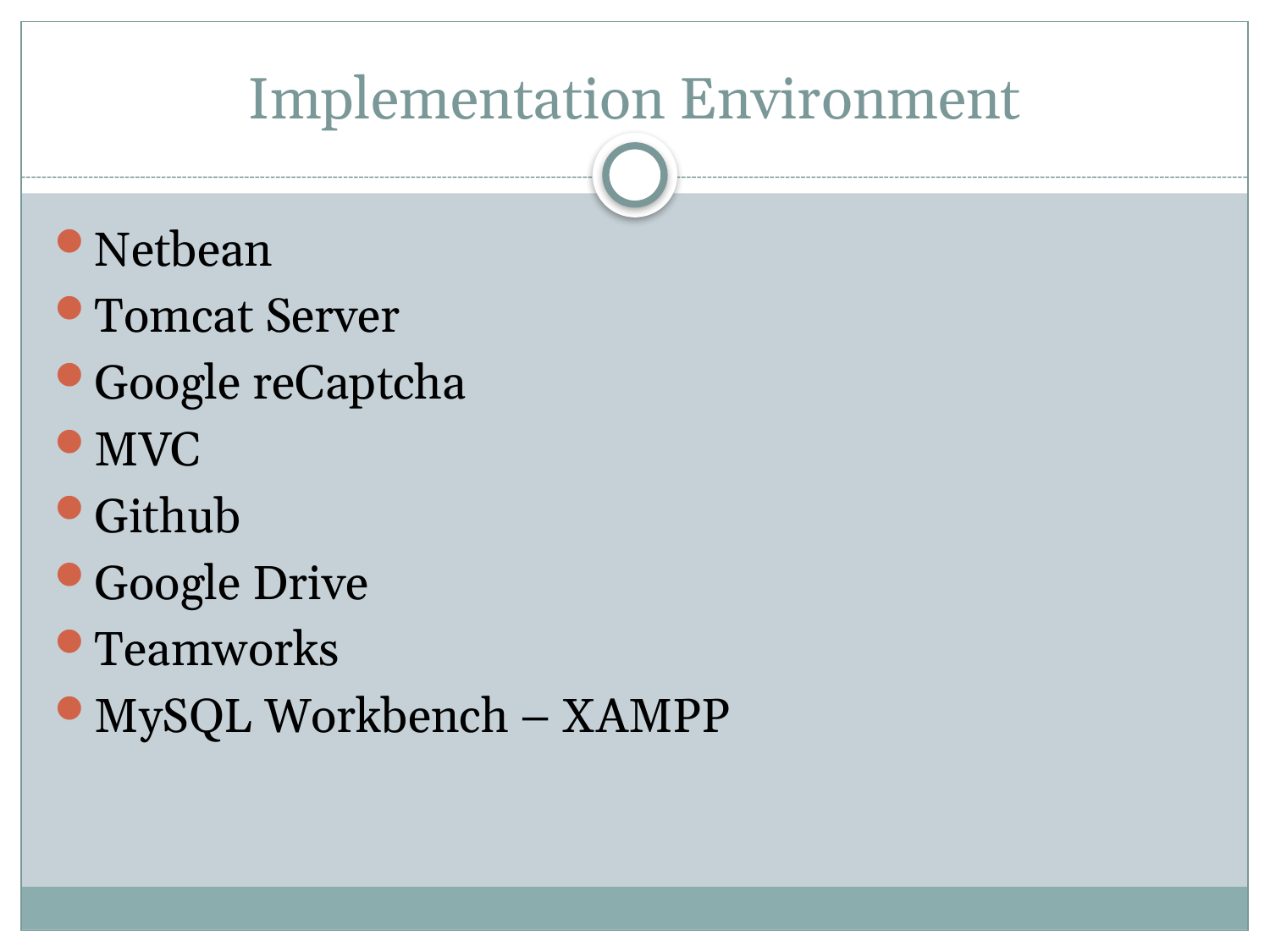

# Implementation Environment
Netbean
Tomcat Server
Google reCaptcha
MVC
Github
Google Drive
Teamworks
MySQL Workbench – XAMPP